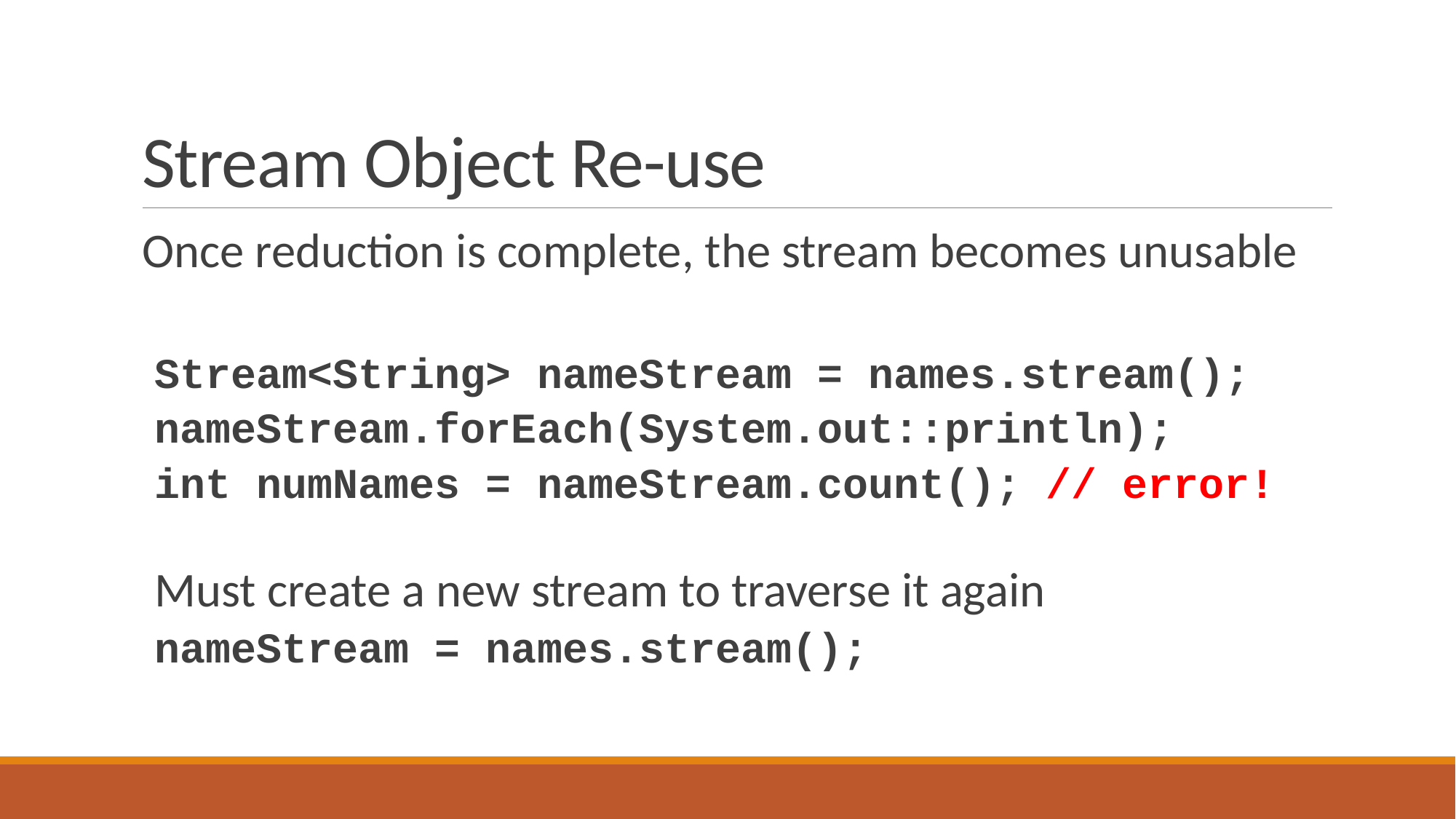

# Stream Object Re-use
Once reduction is complete, the stream becomes unusable

Stream<String> nameStream = names.stream();
nameStream.forEach(System.out::println);
int numNames = nameStream.count(); // error!

Must create a new stream to traverse it again
nameStream = names.stream();